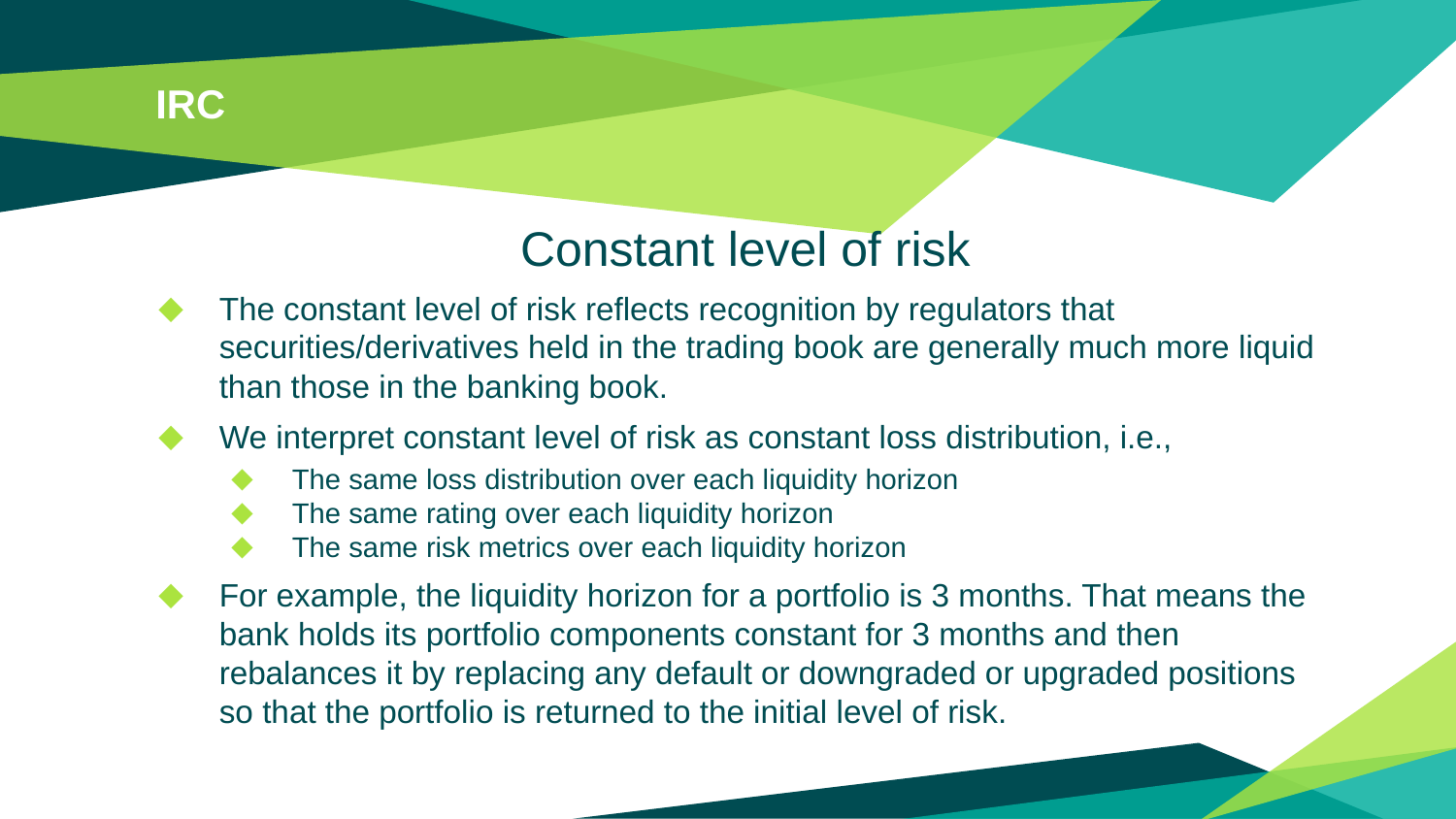

# IRC
Constant level of risk
The constant level of risk reflects recognition by regulators that securities/derivatives held in the trading book are generally much more liquid than those in the banking book.
We interpret constant level of risk as constant loss distribution, i.e.,
The same loss distribution over each liquidity horizon
The same rating over each liquidity horizon
The same risk metrics over each liquidity horizon
For example, the liquidity horizon for a portfolio is 3 months. That means the bank holds its portfolio components constant for 3 months and then rebalances it by replacing any default or downgraded or upgraded positions so that the portfolio is returned to the initial level of risk.